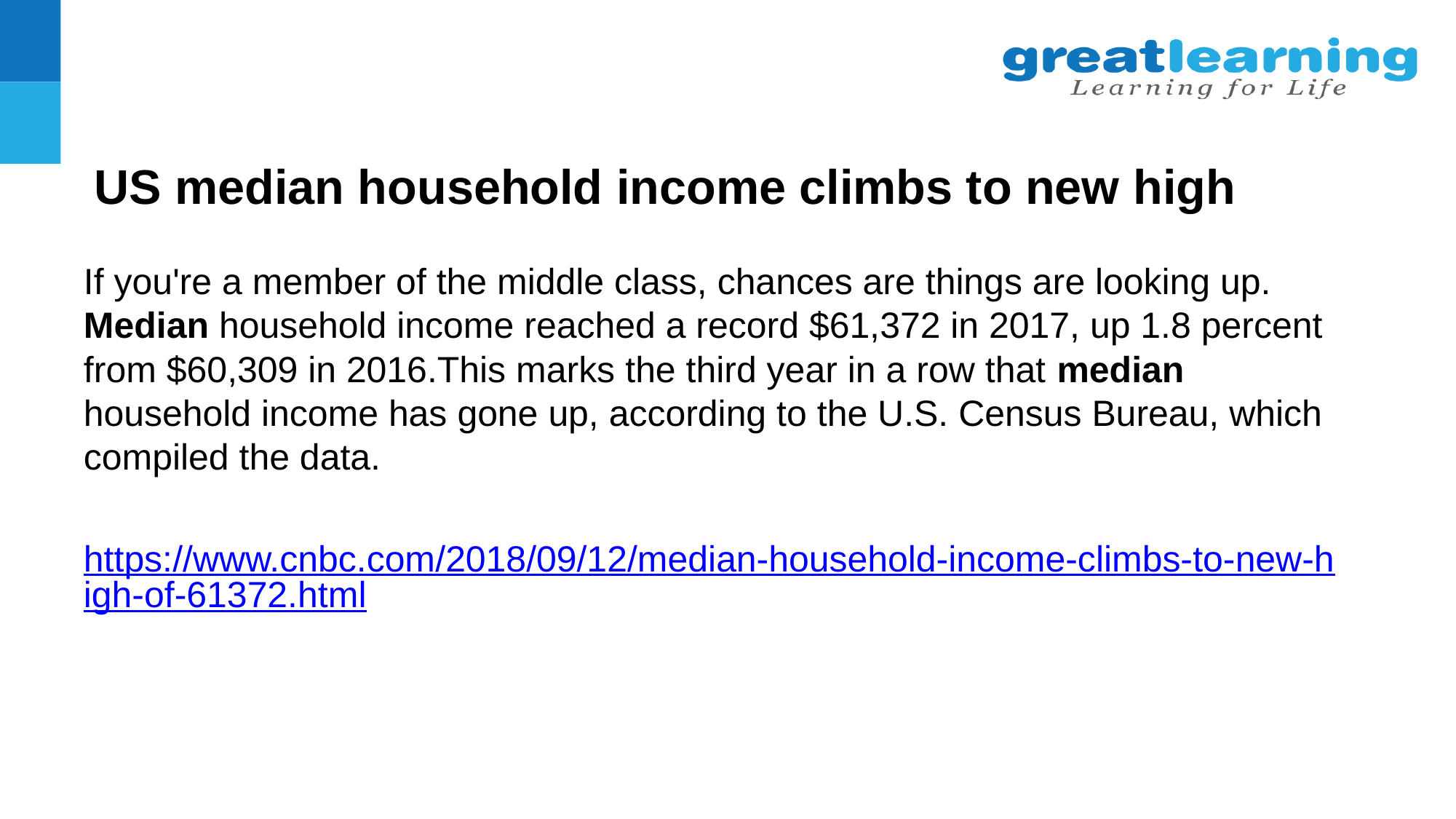

#
US median household income climbs to new high
If you're a member of the middle class, chances are things are looking up. Median household income reached a record $61,372 in 2017, up 1.8 percent from $60,309 in 2016.This marks the third year in a row that median household income has gone up, according to the U.S. Census Bureau, which compiled the data.

https://www.cnbc.com/2018/09/12/median-household-income-climbs-to-new-high-of-61372.html